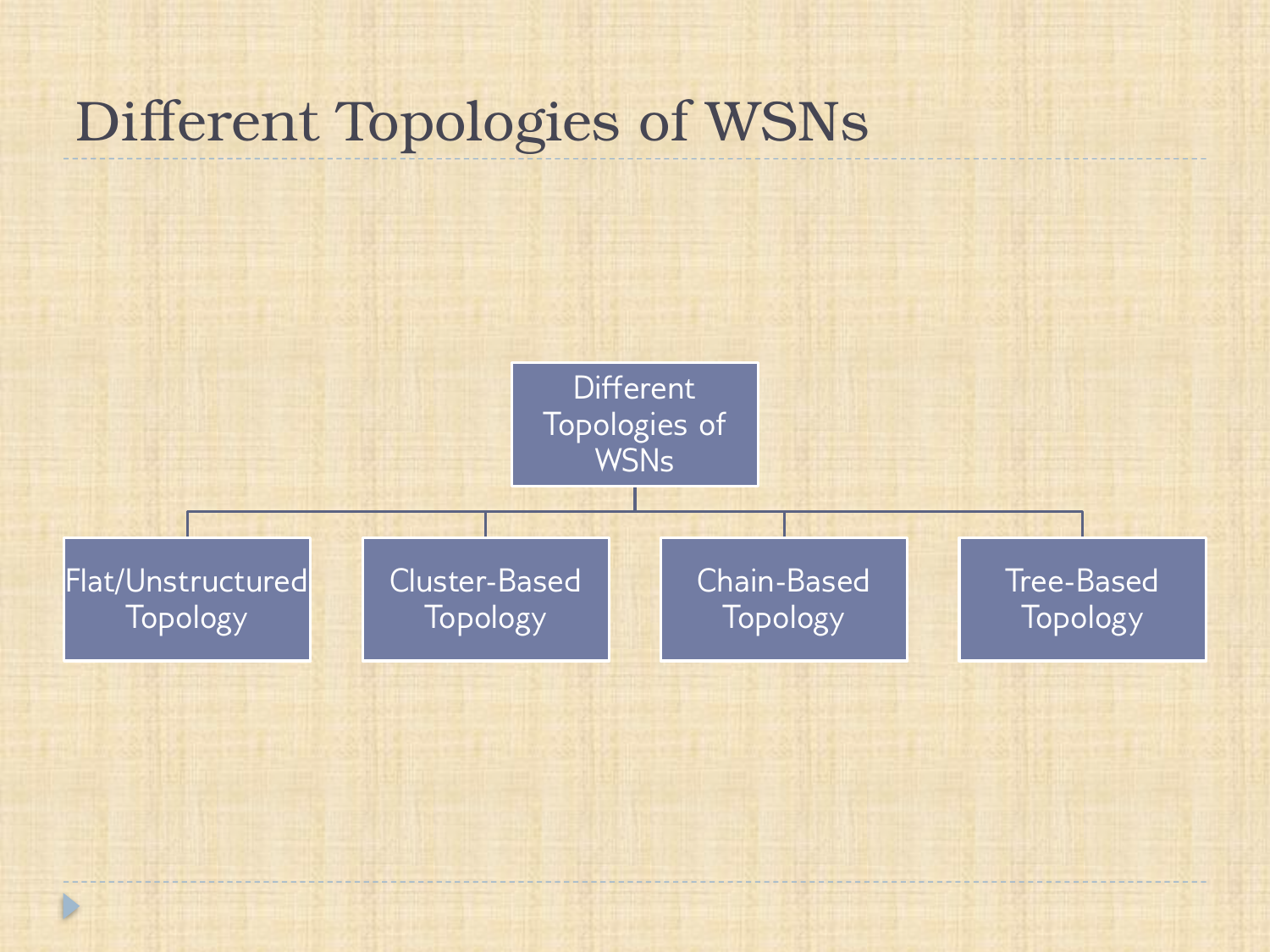

# Different Topologies of WSNs
Different Topologies of WSNs
Flat/Unstructured Topology
Cluster-Based Topology
Chain-Based Topology
Tree-Based Topology